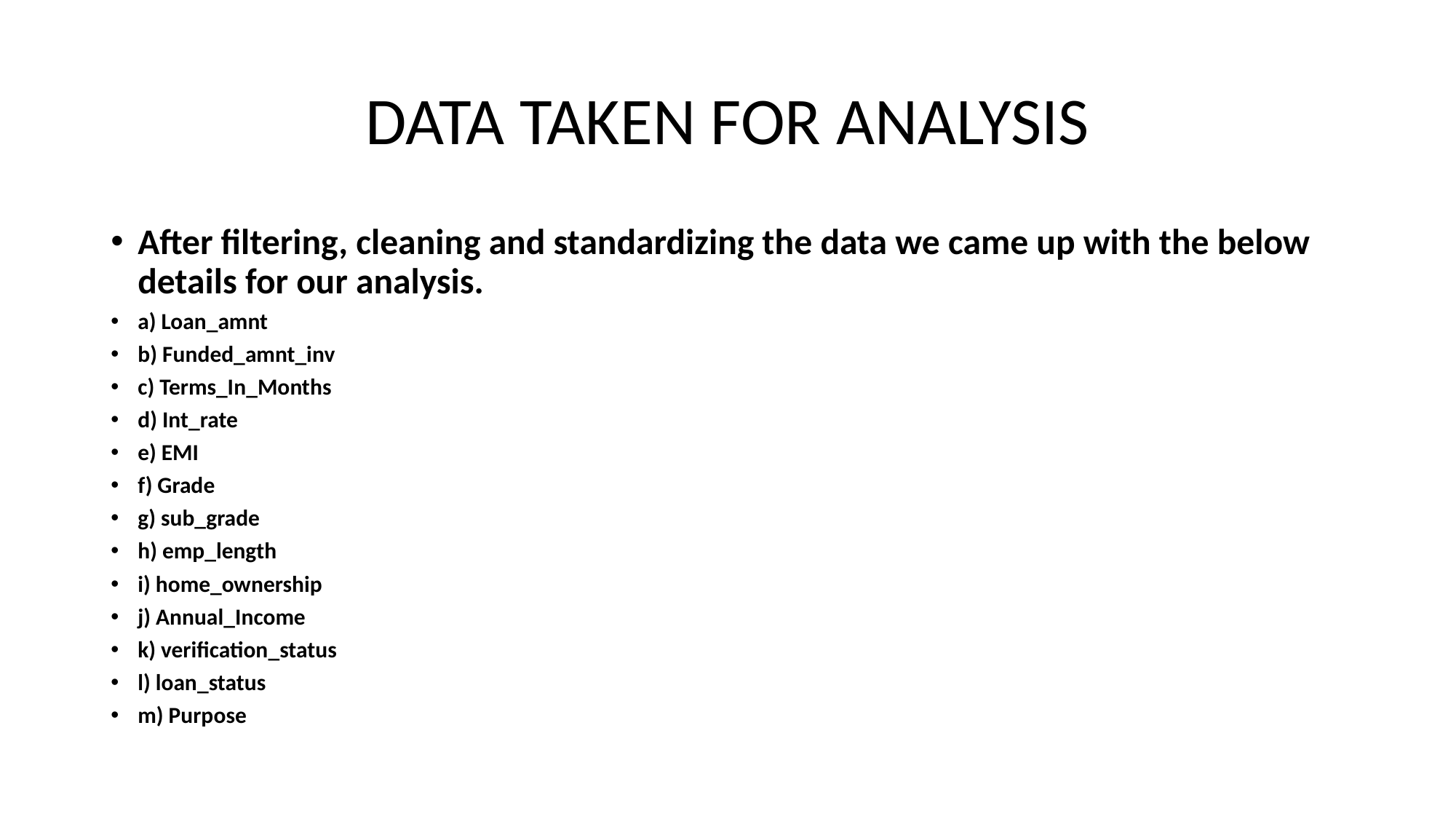

# DATA TAKEN FOR ANALYSIS
After filtering, cleaning and standardizing the data we came up with the below details for our analysis.
a) Loan_amnt
b) Funded_amnt_inv
c) Terms_In_Months
d) Int_rate
e) EMI
f) Grade
g) sub_grade
h) emp_length
i) home_ownership
j) Annual_Income
k) verification_status
l) loan_status
m) Purpose